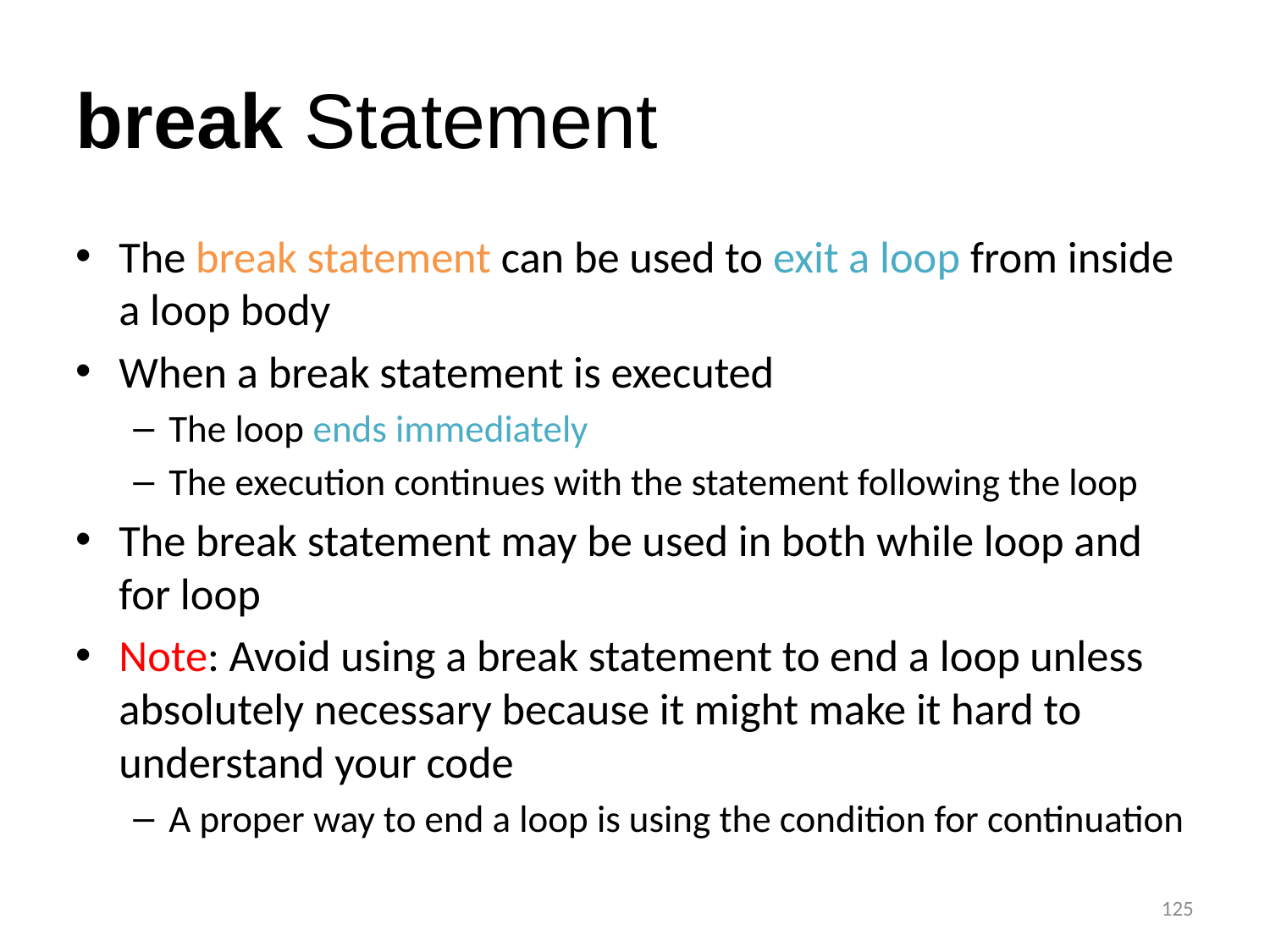

break Statement
The break statement can be used to exit a loop from inside a loop body
When a break statement is executed
The loop ends immediately
The execution continues with the statement following the loop
The break statement may be used in both while loop and for loop
Note: Avoid using a break statement to end a loop unless absolutely necessary because it might make it hard to understand your code
A proper way to end a loop is using the condition for continuation
125